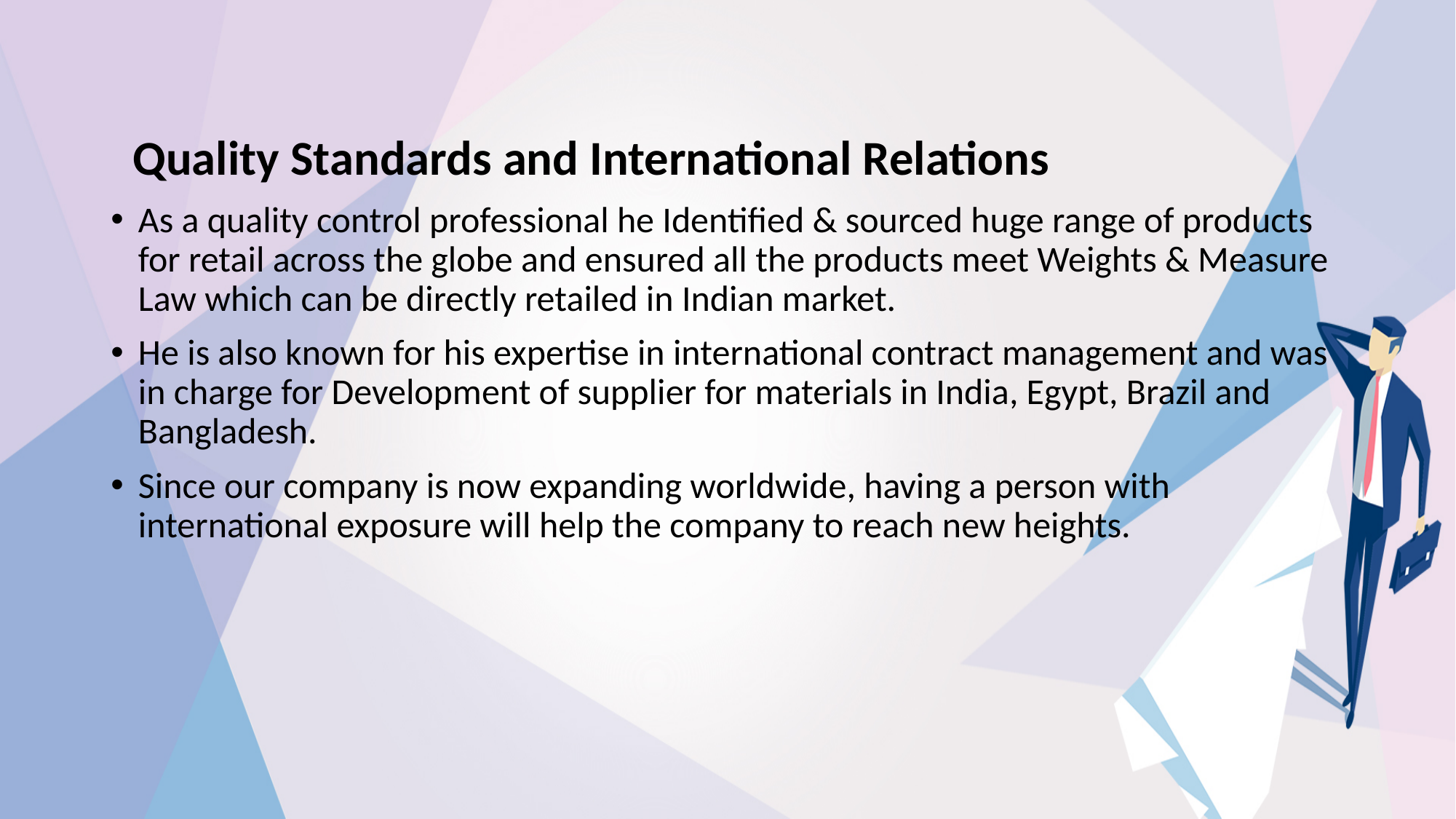

Quality Standards and International Relations
As a quality control professional he Identified & sourced huge range of products for retail across the globe and ensured all the products meet Weights & Measure Law which can be directly retailed in Indian market.
He is also known for his expertise in international contract management and was in charge for Development of supplier for materials in India, Egypt, Brazil and Bangladesh.
Since our company is now expanding worldwide, having a person with international exposure will help the company to reach new heights.